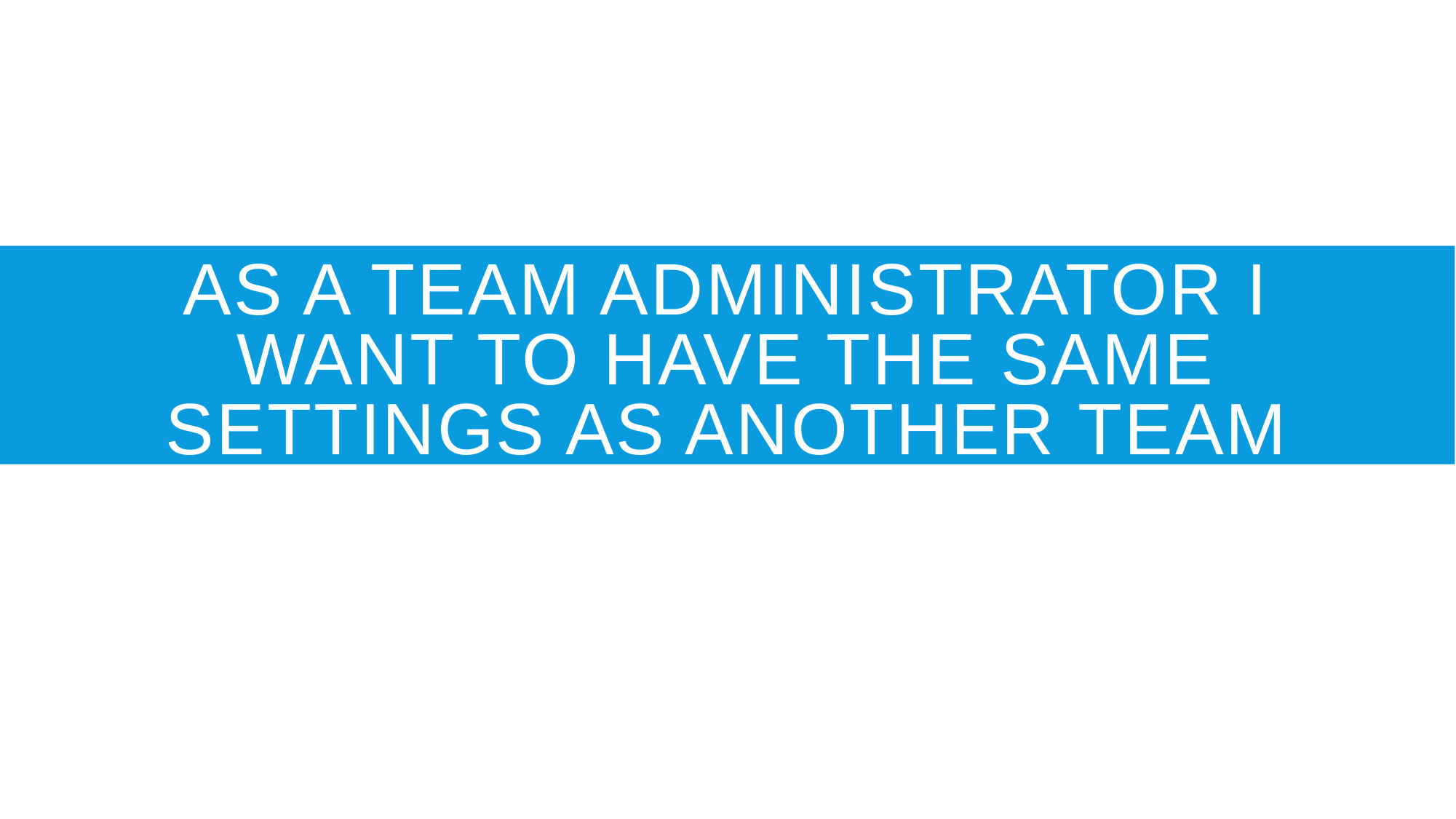

# As a team administrator I want to have the same settings as another team